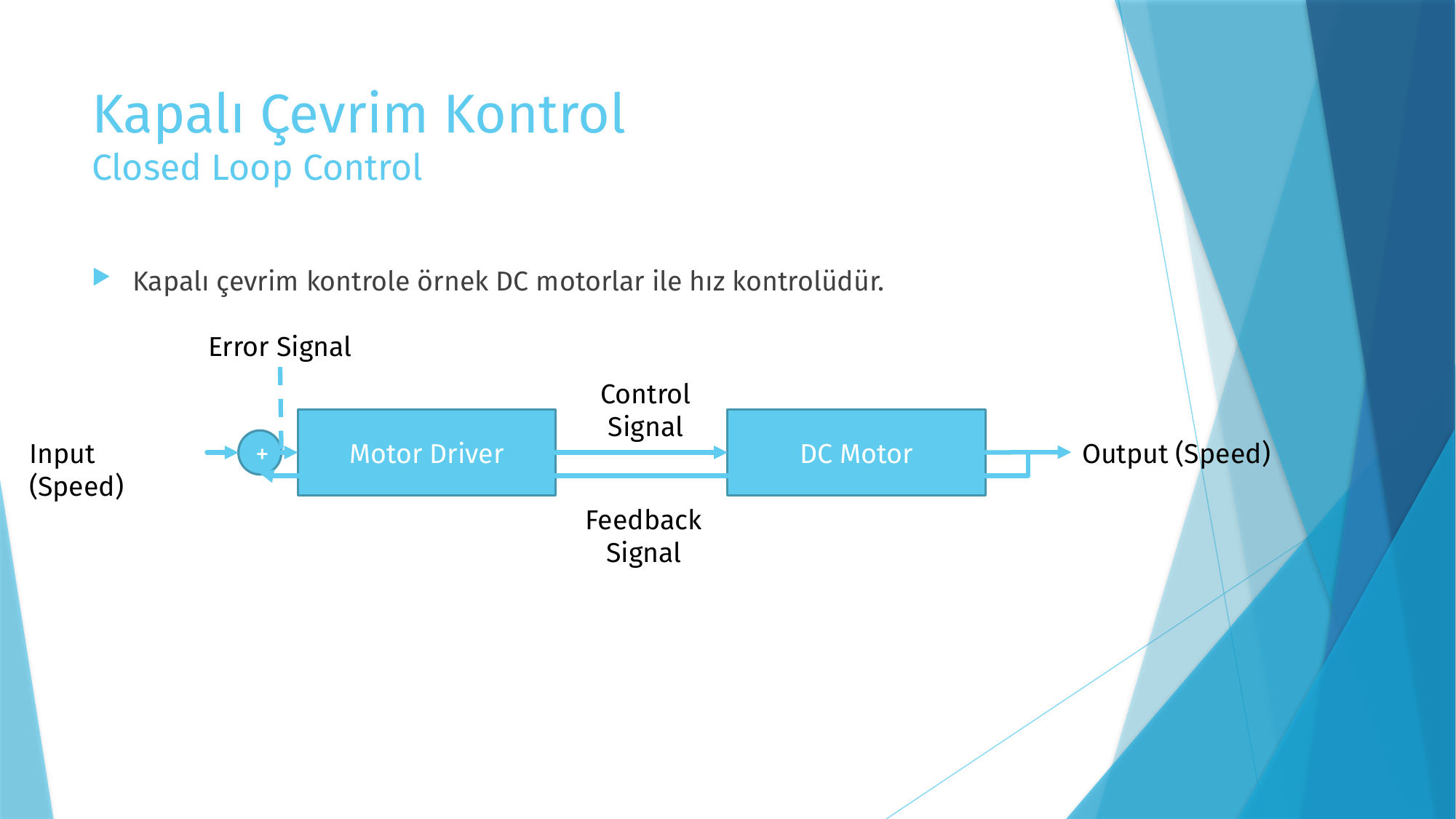

# Kapalı Çevrim Kontrol Closed Loop Control
Kapalı çevrim kontrole örnek DC motorlar ile hız kontrolüdür.

Error Signal
Control
Signal
Motor Driver
DC Motor
Input (Speed)
+
Output (Speed)
Feedback
Signal